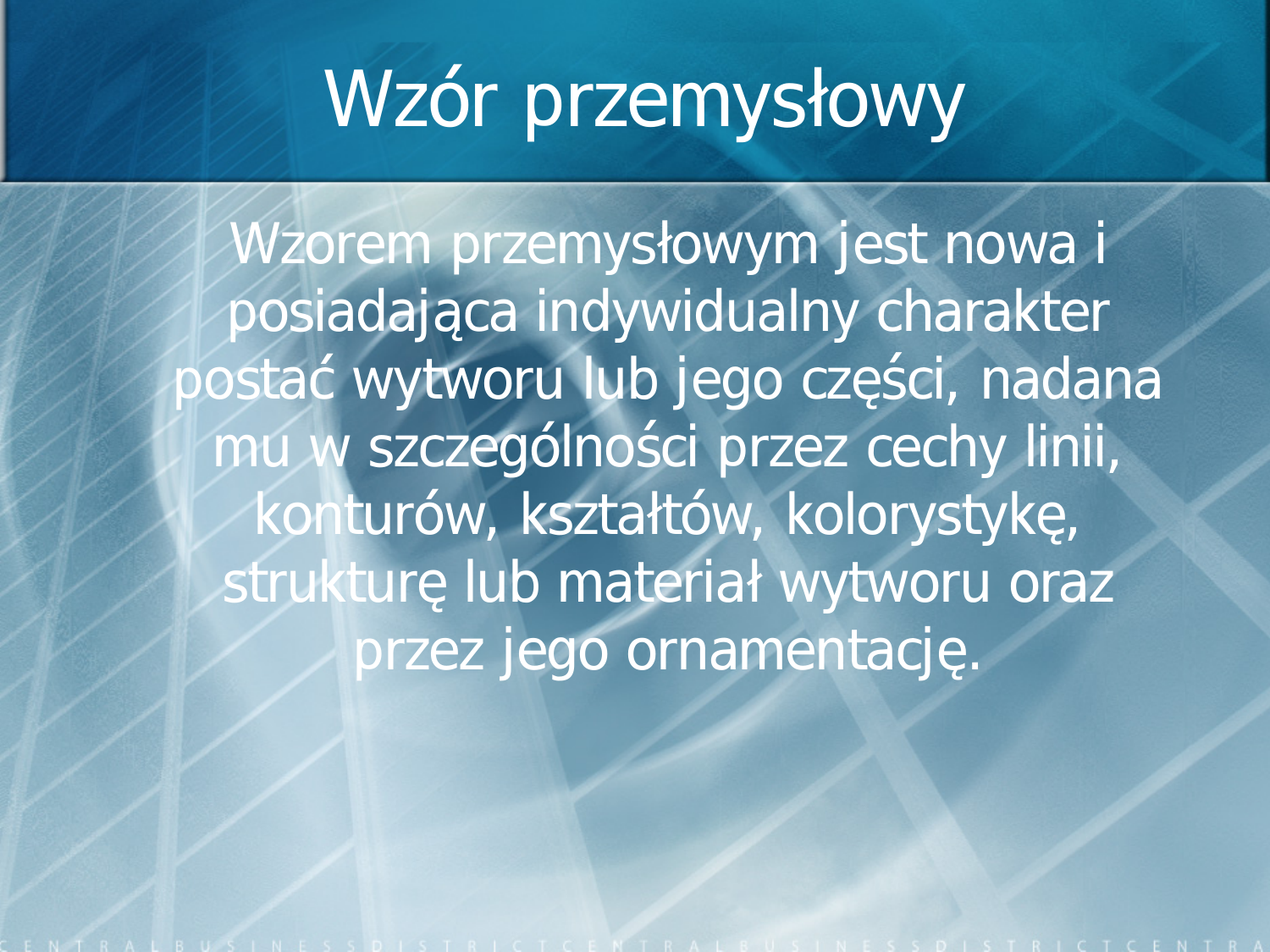

# Wzór przemysłowy
	Wzorem przemysłowym jest nowa i posiadająca indywidualny charakter postać wytworu lub jego części, nadana mu w szczególności przez cechy linii, konturów, kształtów, kolorystykę, strukturę lub materiał wytworu oraz przez jego ornamentację.